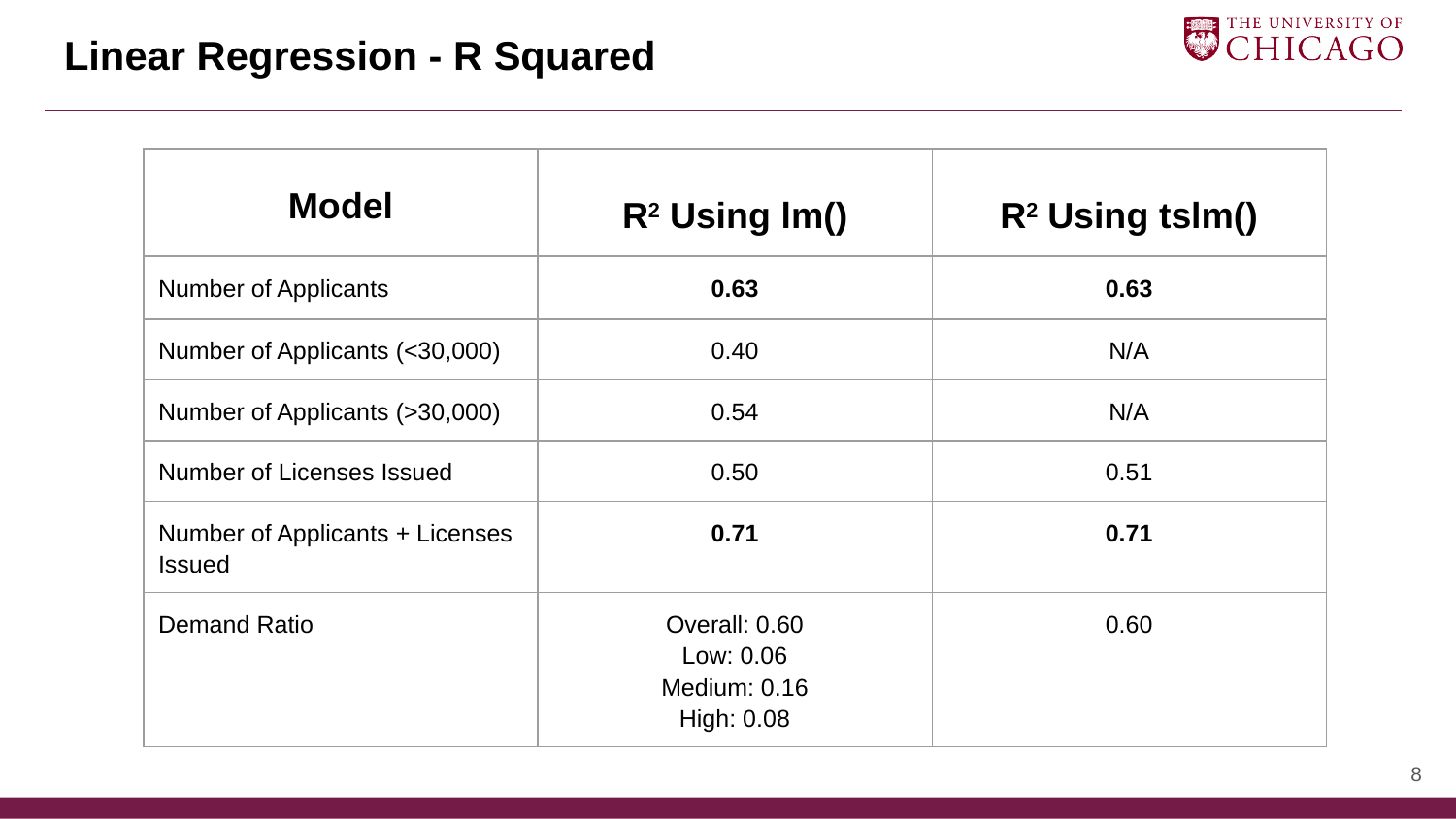

# Linear Regression - R Squared
| Model | R2 Using lm() | R2 Using tslm() |
| --- | --- | --- |
| Number of Applicants | 0.63 | 0.63 |
| Number of Applicants (<30,000) | 0.40 | N/A |
| Number of Applicants (>30,000) | 0.54 | N/A |
| Number of Licenses Issued | 0.50 | 0.51 |
| Number of Applicants + Licenses Issued | 0.71 | 0.71 |
| Demand Ratio | Overall: 0.60 Low: 0.06 Medium: 0.16 High: 0.08 | 0.60 |
8